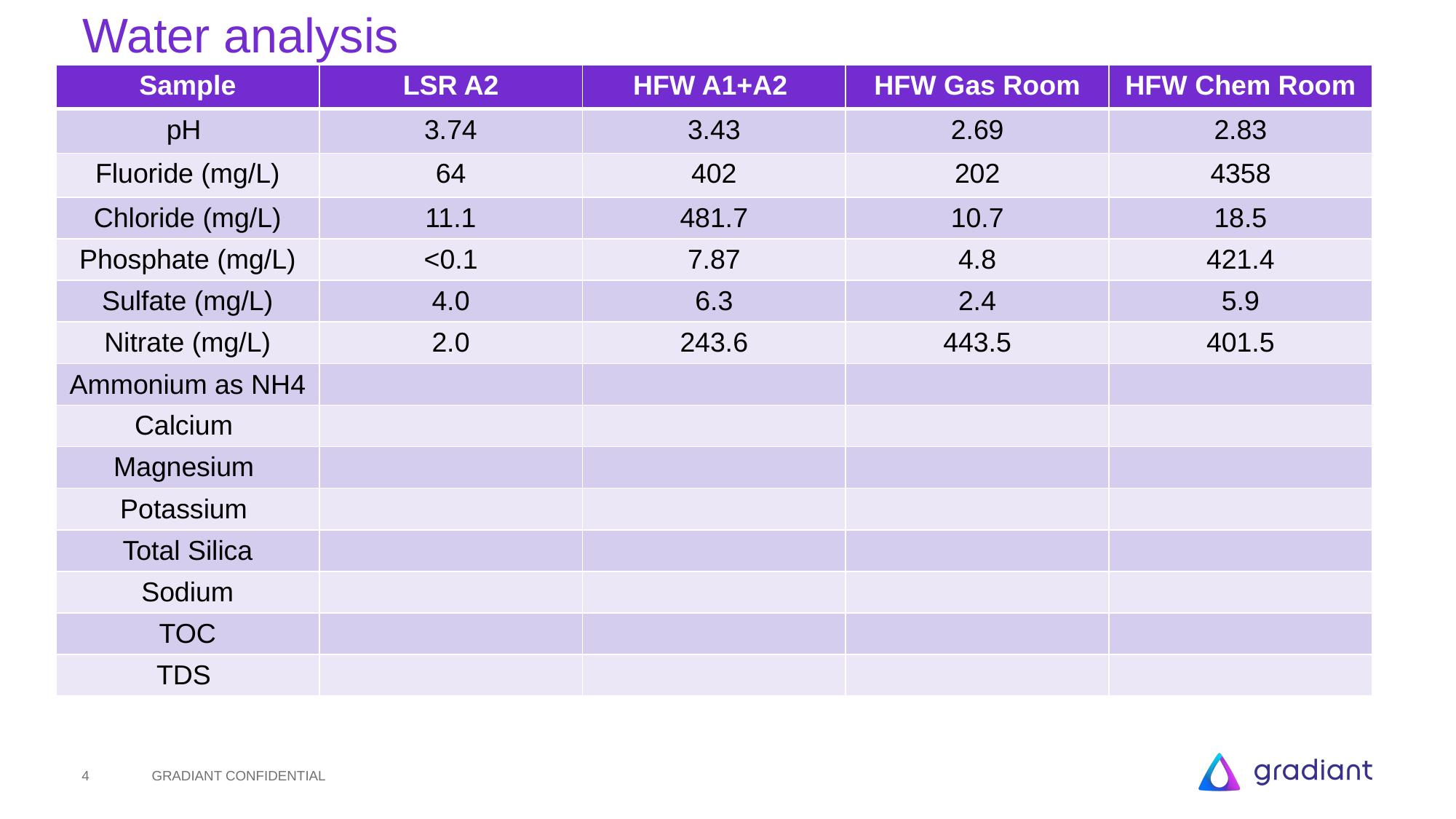

# Water analysis
| Sample | LSR A2 | HFW A1+A2 | HFW Gas Room | HFW Chem Room |
| --- | --- | --- | --- | --- |
| pH | 3.74 | 3.43 | 2.69 | 2.83 |
| Fluoride (mg/L) | 64 | 402 | 202 | 4358 |
| Chloride (mg/L) | 11.1 | 481.7 | 10.7 | 18.5 |
| Phosphate (mg/L) | <0.1 | 7.87 | 4.8 | 421.4 |
| Sulfate (mg/L) | 4.0 | 6.3 | 2.4 | 5.9 |
| Nitrate (mg/L) | 2.0 | 243.6 | 443.5 | 401.5 |
| Ammonium as NH4 |  |  |  |  |
| Calcium |  |  |  |  |
| Magnesium |  |  |  |  |
| Potassium |  |  |  |  |
| Total Silica |  |  |  |  |
| Sodium |  |  |  |  |
| TOC |  |  |  |  |
| TDS |  |  |  |  |
4
GRADIANT CONFIDENTIAL